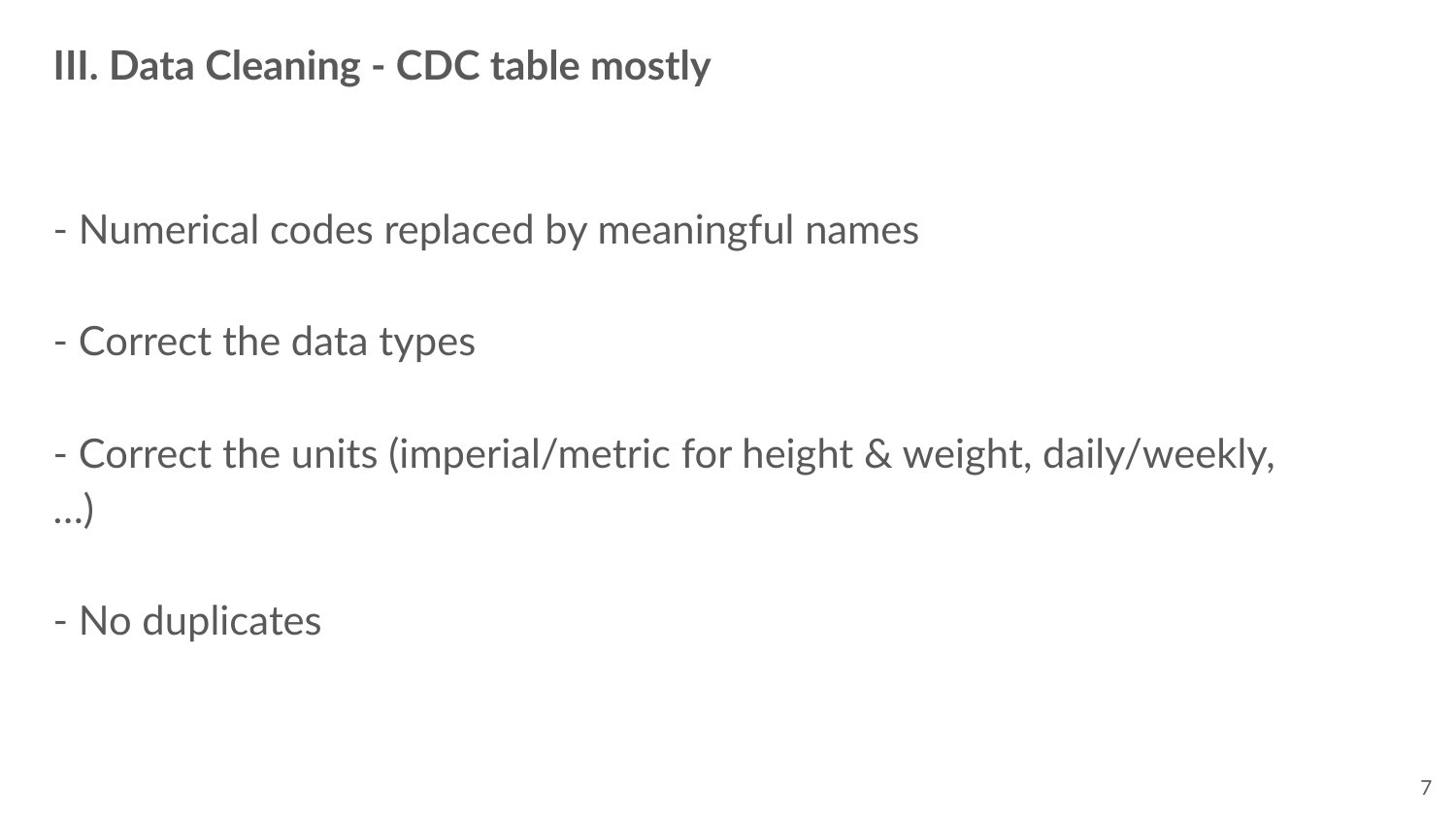

III. Data Cleaning - CDC table mostly

- Numerical codes replaced by meaningful names

- Correct the data types

- Correct the units (imperial/metric for height & weight, daily/weekly, …)

- No duplicates

7